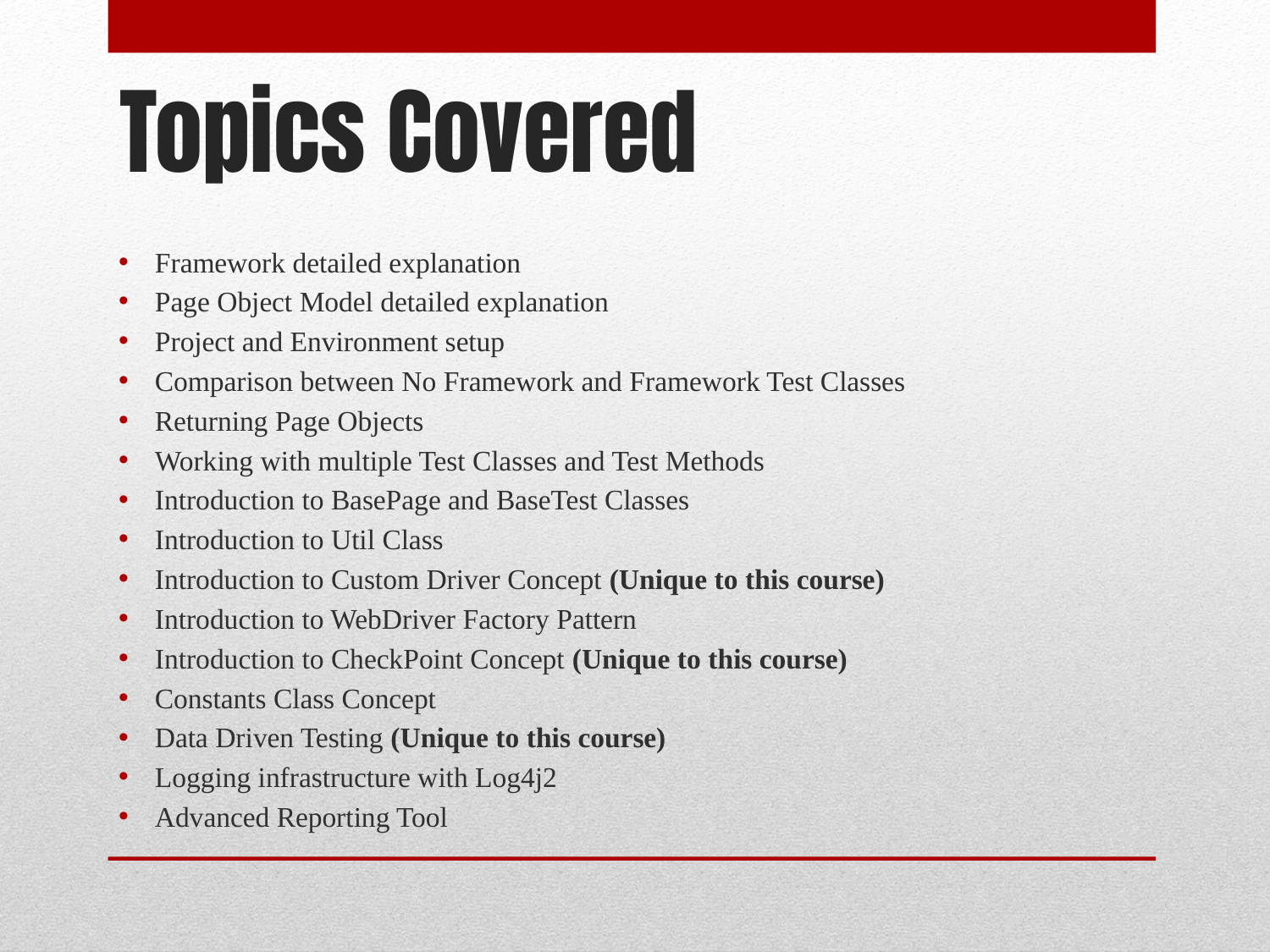

# Topics Covered

Framework detailed explanation
Page Object Model detailed explanation
Project and Environment setup
Comparison between No Framework and Framework Test Classes
Returning Page Objects
Working with multiple Test Classes and Test Methods
Introduction to BasePage and BaseTest Classes
Introduction to Util Class
Introduction to Custom Driver Concept (Unique to this course)
Introduction to WebDriver Factory Pattern
Introduction to CheckPoint Concept (Unique to this course)
Constants Class Concept
Data Driven Testing (Unique to this course)
Logging infrastructure with Log4j2
Advanced Reporting Tool